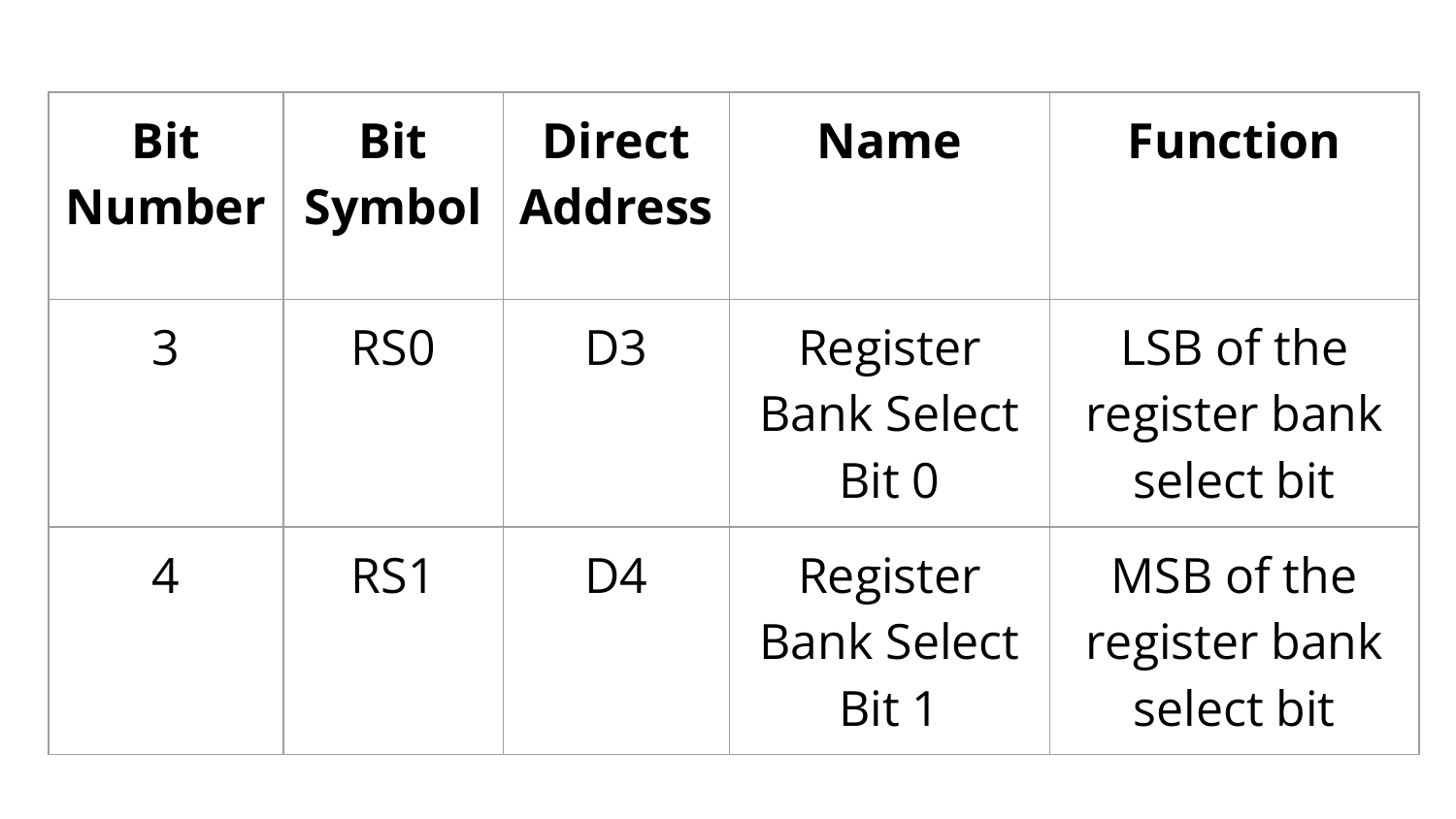

| Bit Number | Bit Symbol | Direct Address | Name | Function |
| --- | --- | --- | --- | --- |
| 3 | RS0 | D3 | Register Bank Select Bit 0 | LSB of the register bank select bit |
| 4 | RS1 | D4 | Register Bank Select Bit 1 | MSB of the register bank select bit |